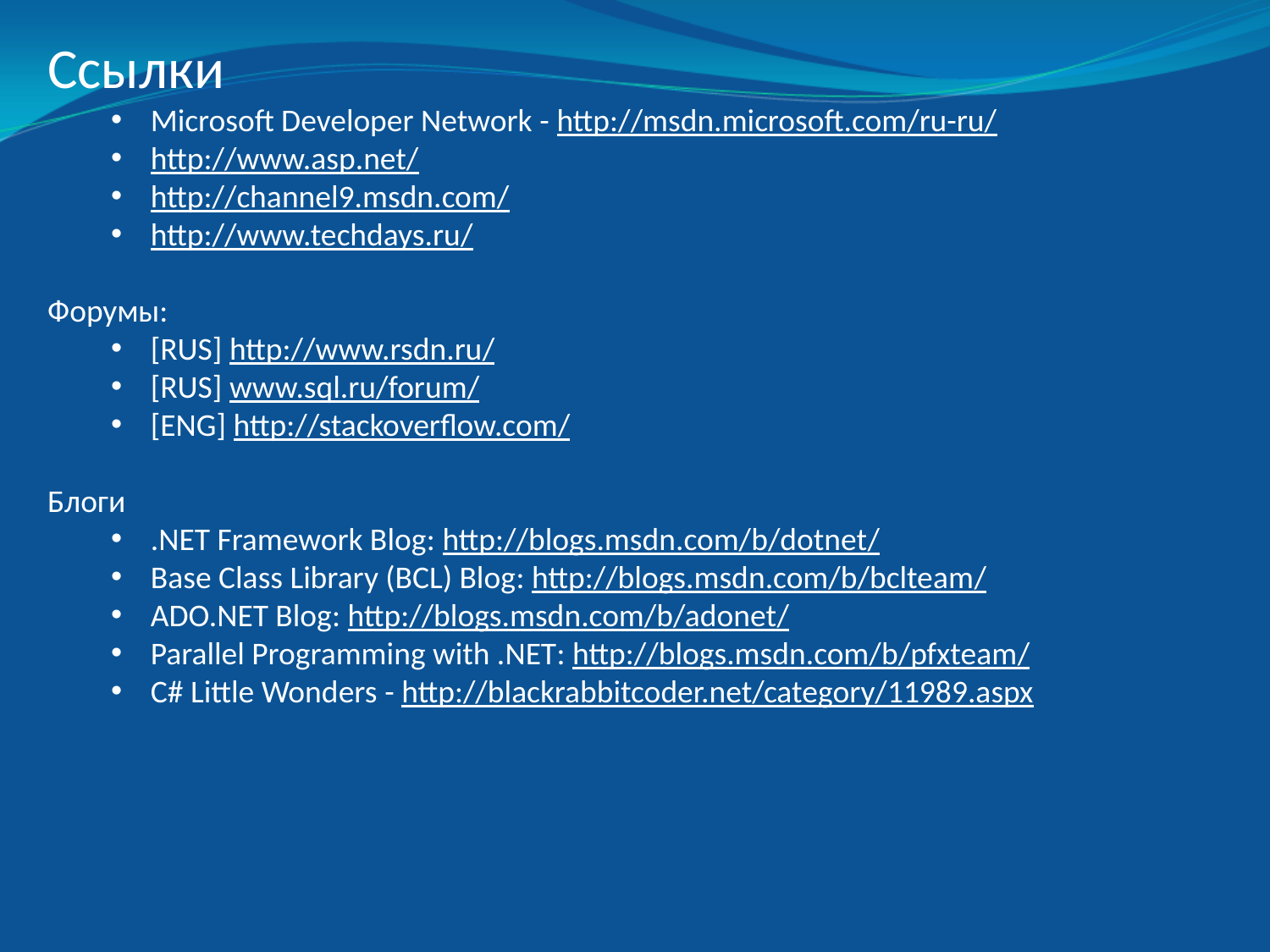

Ссылки
Microsoft Developer Network - http://msdn.microsoft.com/ru-ru/
http://www.asp.net/
http://channel9.msdn.com/
http://www.techdays.ru/

Форумы:
[RUS] http://www.rsdn.ru/
[RUS] www.sql.ru/forum/
[ENG] http://stackoverflow.com/

Блоги
.NET Framework Blog: http://blogs.msdn.com/b/dotnet/
Base Class Library (BCL) Blog: http://blogs.msdn.com/b/bclteam/
ADO.NET Blog: http://blogs.msdn.com/b/adonet/
Parallel Programming with .NET: http://blogs.msdn.com/b/pfxteam/
С# Little Wonders - http://blackrabbitcoder.net/category/11989.aspx